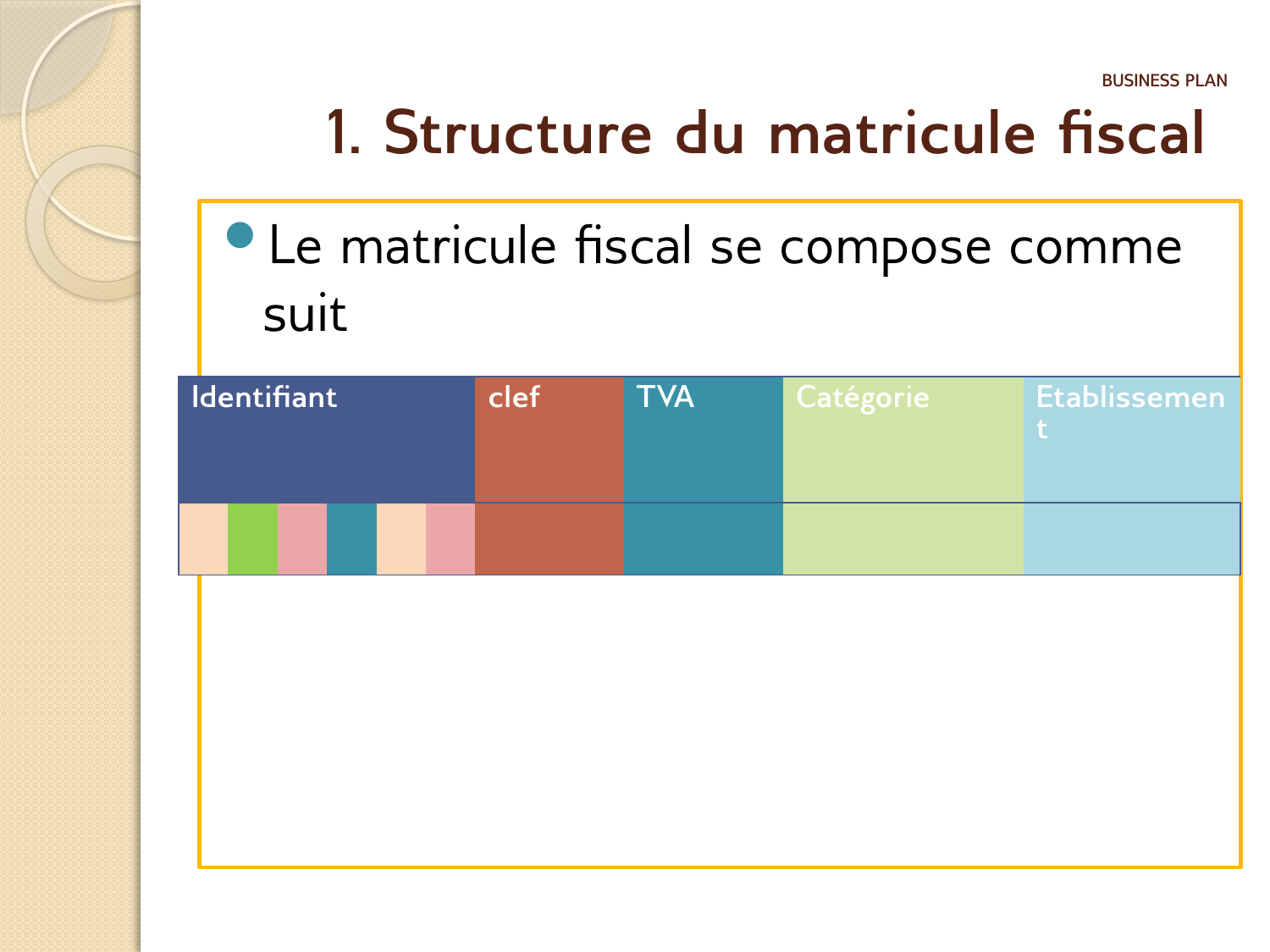

# BUSINESS PLAN 1. Structure du matricule fiscal
Le matricule fiscal se compose comme suit

| Identifiant |  |  |  |  |  | clef | TVA | Catégorie | Etablissement |
| --- | --- | --- | --- | --- | --- | --- | --- | --- | --- |
|  |  |  |  |  |  |  |  |  |  |